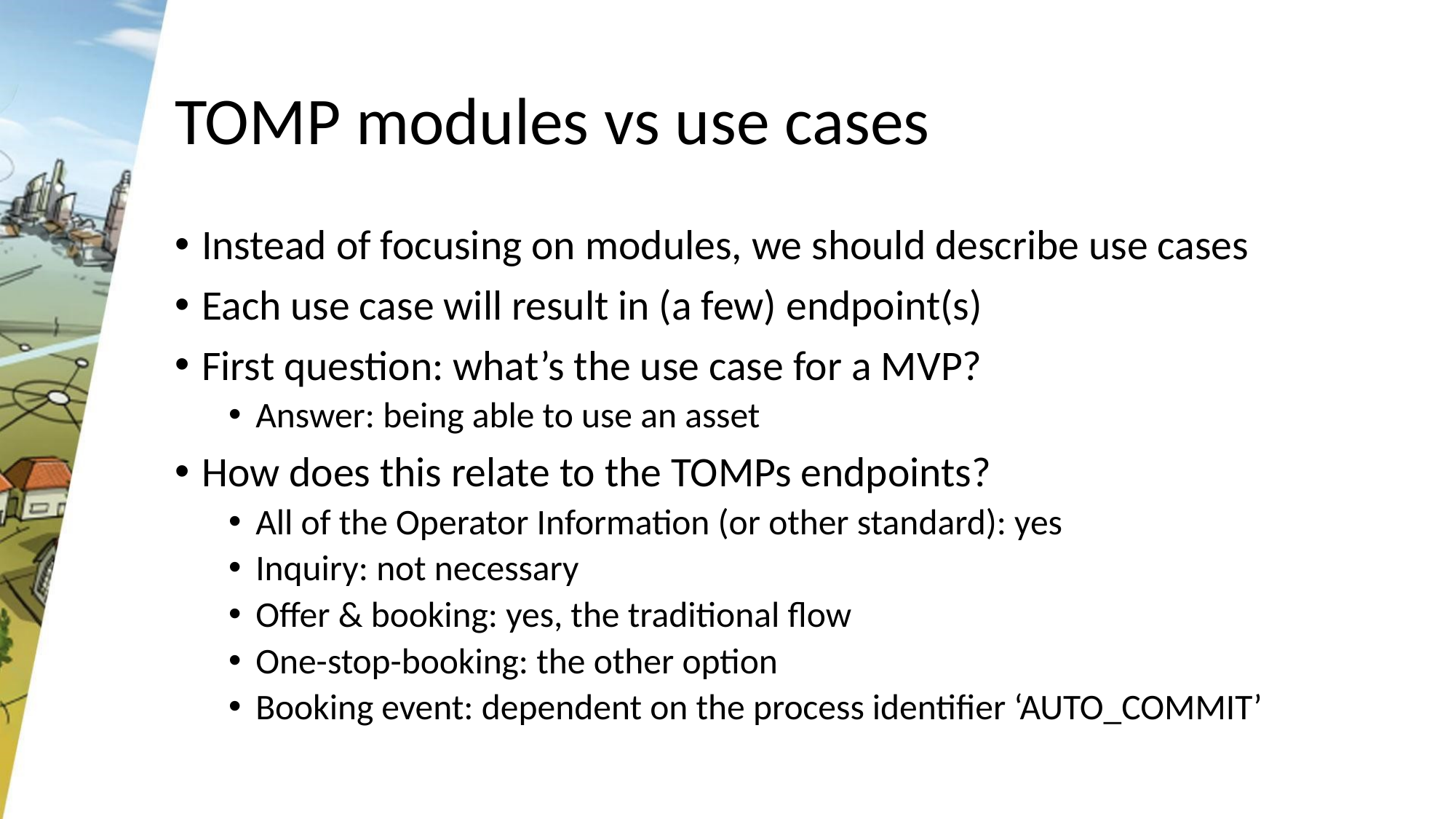

# TOMP modules vs use cases
Instead of focusing on modules, we should describe use cases
Each use case will result in (a few) endpoint(s)
First question: what’s the use case for a MVP?
Answer: being able to use an asset
How does this relate to the TOMPs endpoints?
All of the Operator Information (or other standard): yes
Inquiry: not necessary
Offer & booking: yes, the traditional flow
One-stop-booking: the other option
Booking event: dependent on the process identifier ‘AUTO_COMMIT’